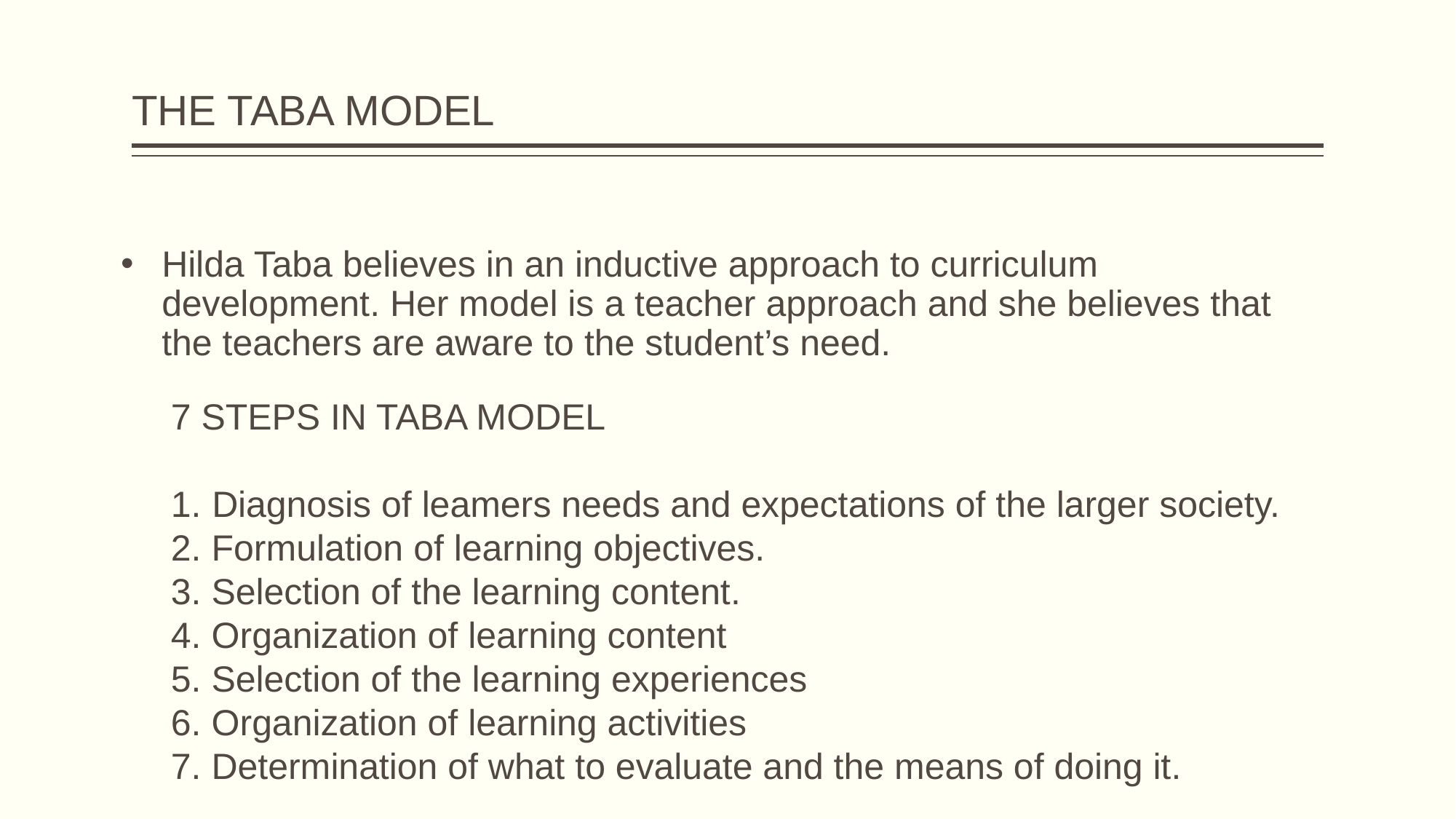

# THE TABA MODEL
Hilda Taba believes in an inductive approach to curriculum development. Her model is a teacher approach and she believes that the teachers are aware to the student’s need.
7 STEPS IN TABA MODEL

Diagnosis of leamers needs and expectations of the larger society.
2. Formulation of learning objectives.
3. Selection of the learning content.
4. Organization of learning content
5. Selection of the learning experiences
6. Organization of learning activities
7. Determination of what to evaluate and the means of doing it.